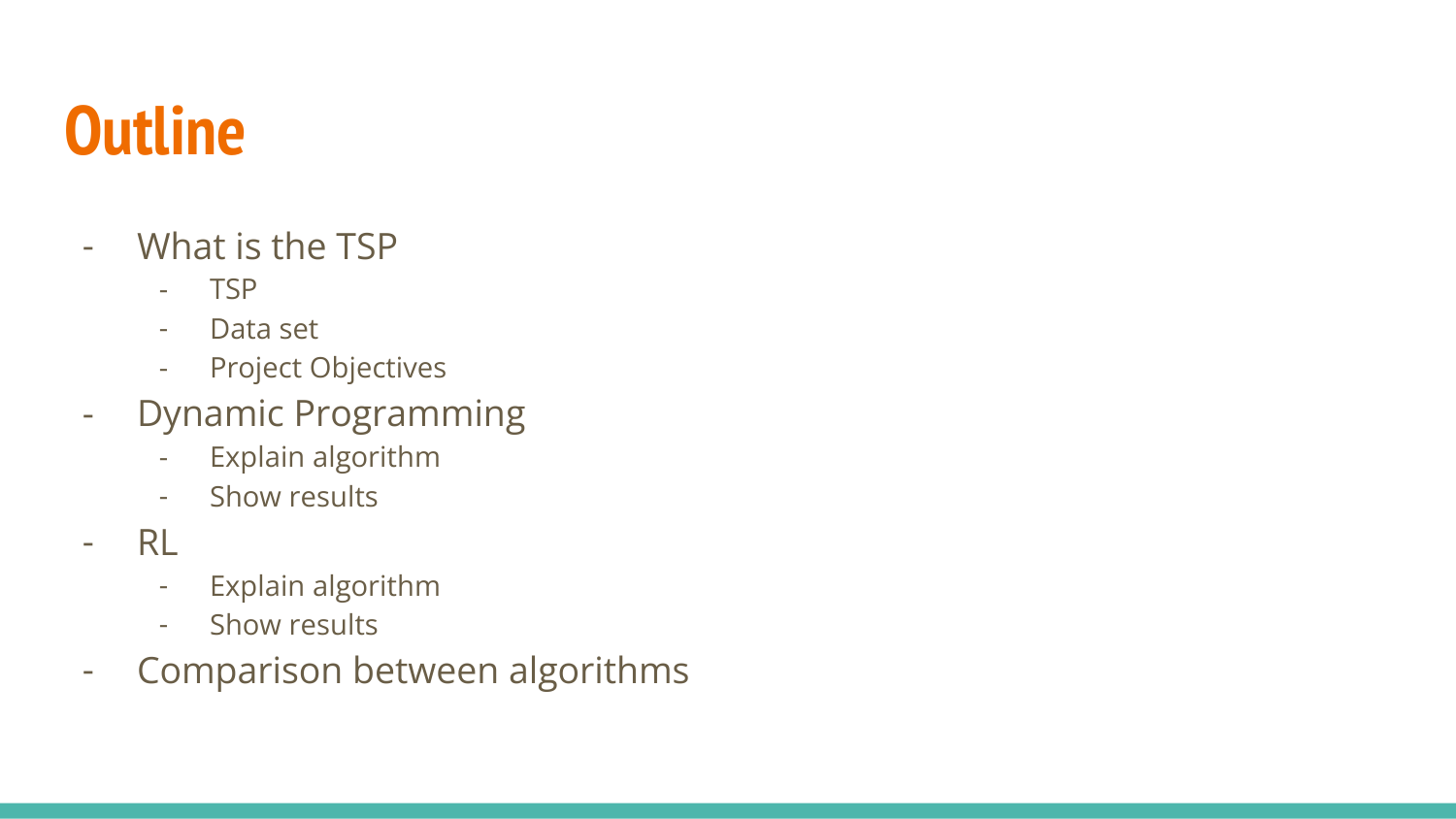

# Outline
What is the TSP
TSP
Data set
Project Objectives
Dynamic Programming
Explain algorithm
Show results
RL
Explain algorithm
Show results
Comparison between algorithms